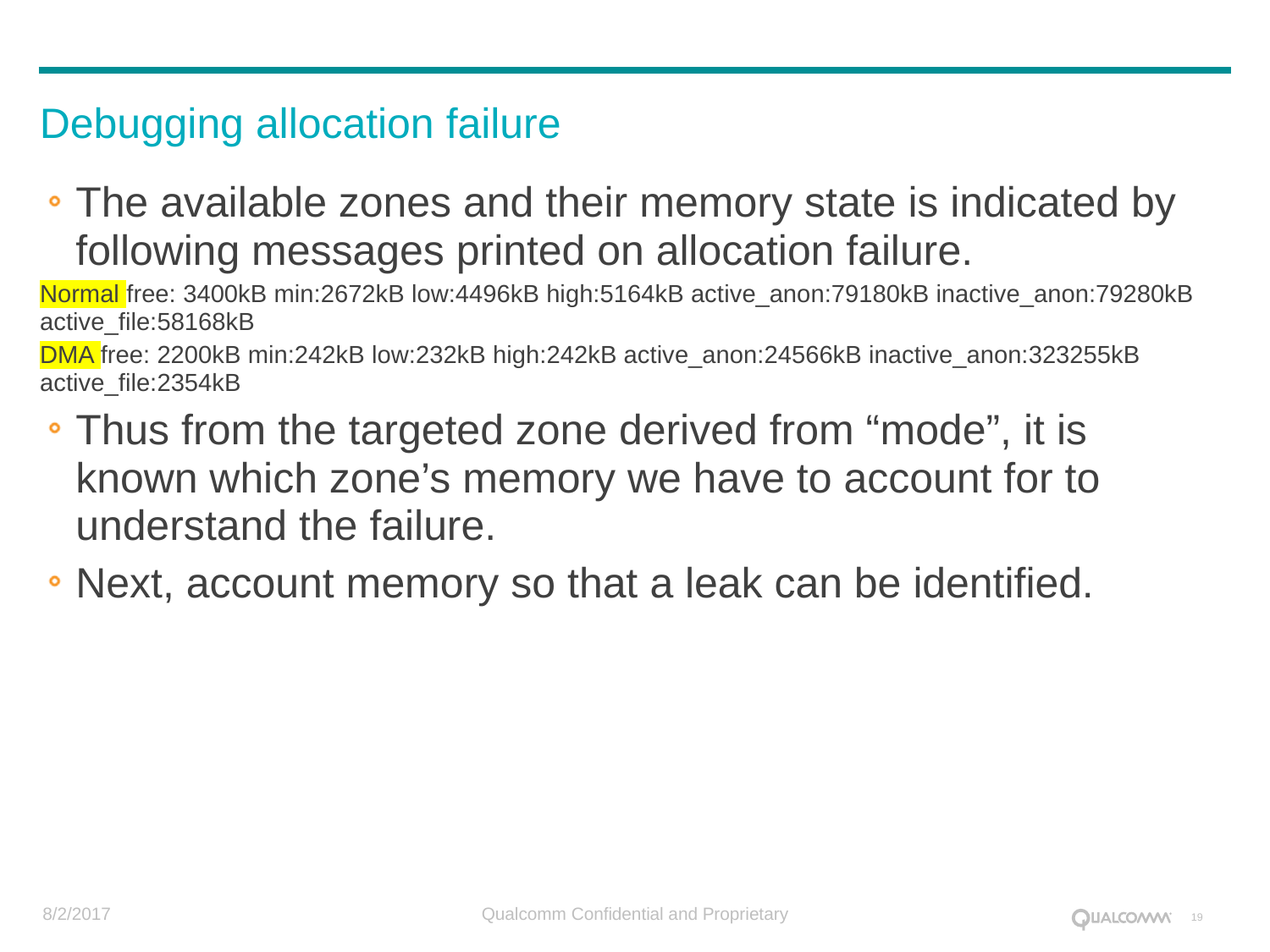

Debugging allocation failure
The available zones and their memory state is indicated by following messages printed on allocation failure.
Normal free: 3400kB min:2672kB low:4496kB high:5164kB active_anon:79180kB inactive_anon:79280kB active_file:58168kB
DMA free: 2200kB min:242kB low:232kB high:242kB active_anon:24566kB inactive_anon:323255kB active_file:2354kB
Thus from the targeted zone derived from “mode”, it is known which zone’s memory we have to account for to understand the failure.
Next, account memory so that a leak can be identified.